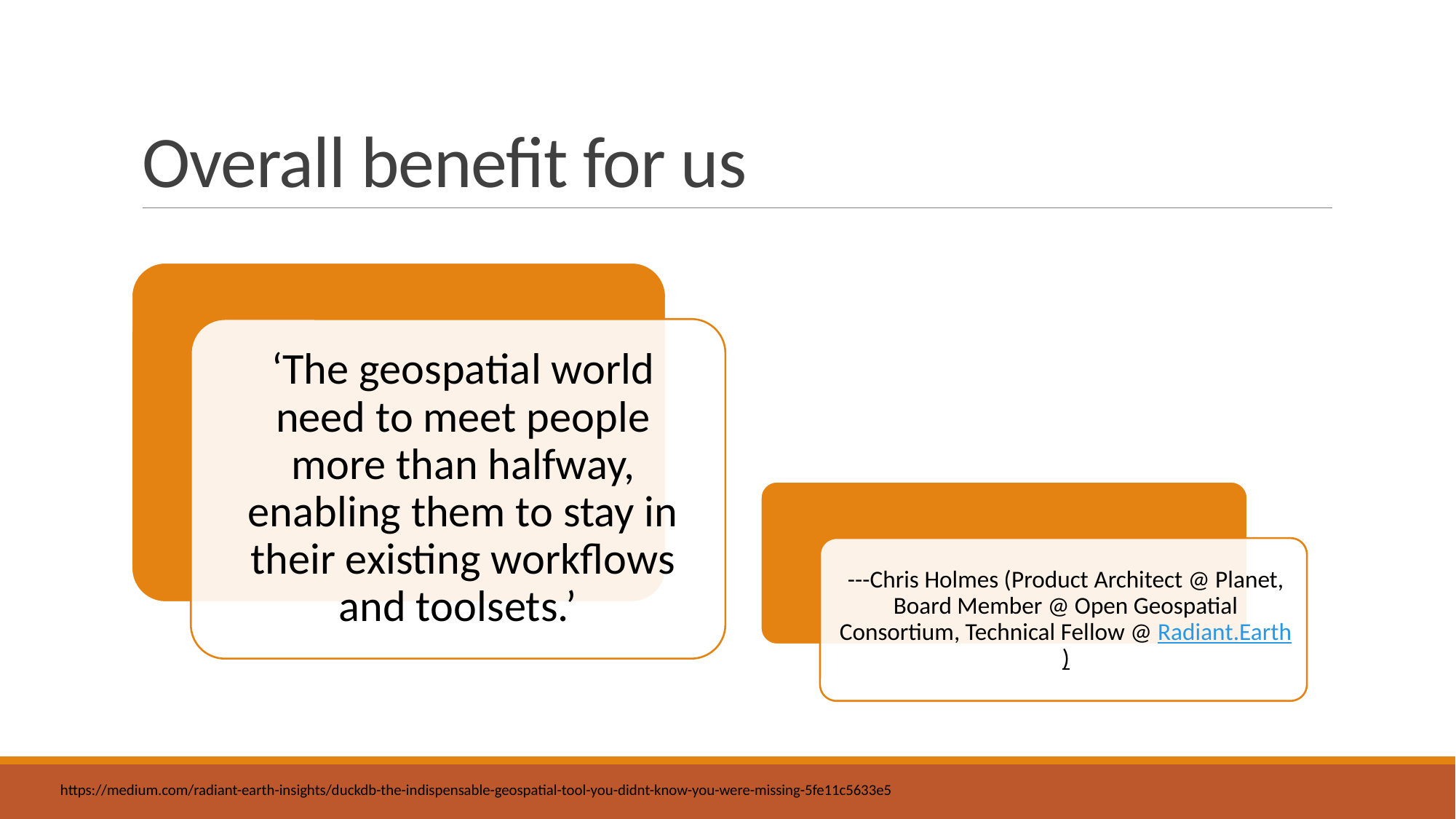

# Overall benefit for us
‘The geospatial world need to meet people more than halfway, enabling them to stay in their existing workflows and toolsets.’
---Chris Holmes (Product Architect @ Planet, Board Member @ Open Geospatial Consortium, Technical Fellow @ Radiant.Earth)
https://medium.com/radiant-earth-insights/duckdb-the-indispensable-geospatial-tool-you-didnt-know-you-were-missing-5fe11c5633e5